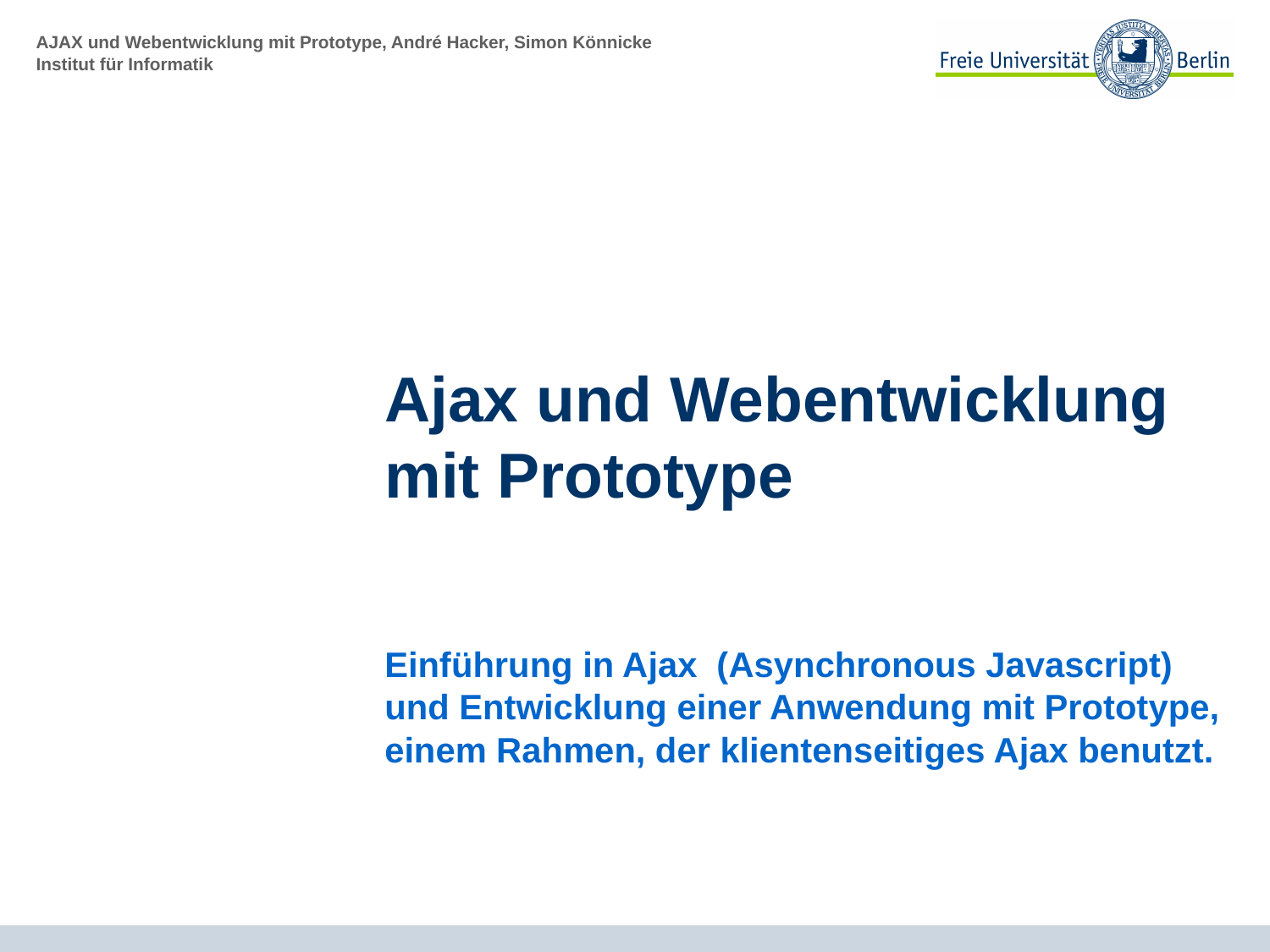

# Ajax und Webentwicklung mit Prototype
Einführung in Ajax  (Asynchronous Javascript) und Entwicklung einer Anwendung mit Prototype, einem Rahmen, der klientenseitiges Ajax benutzt.